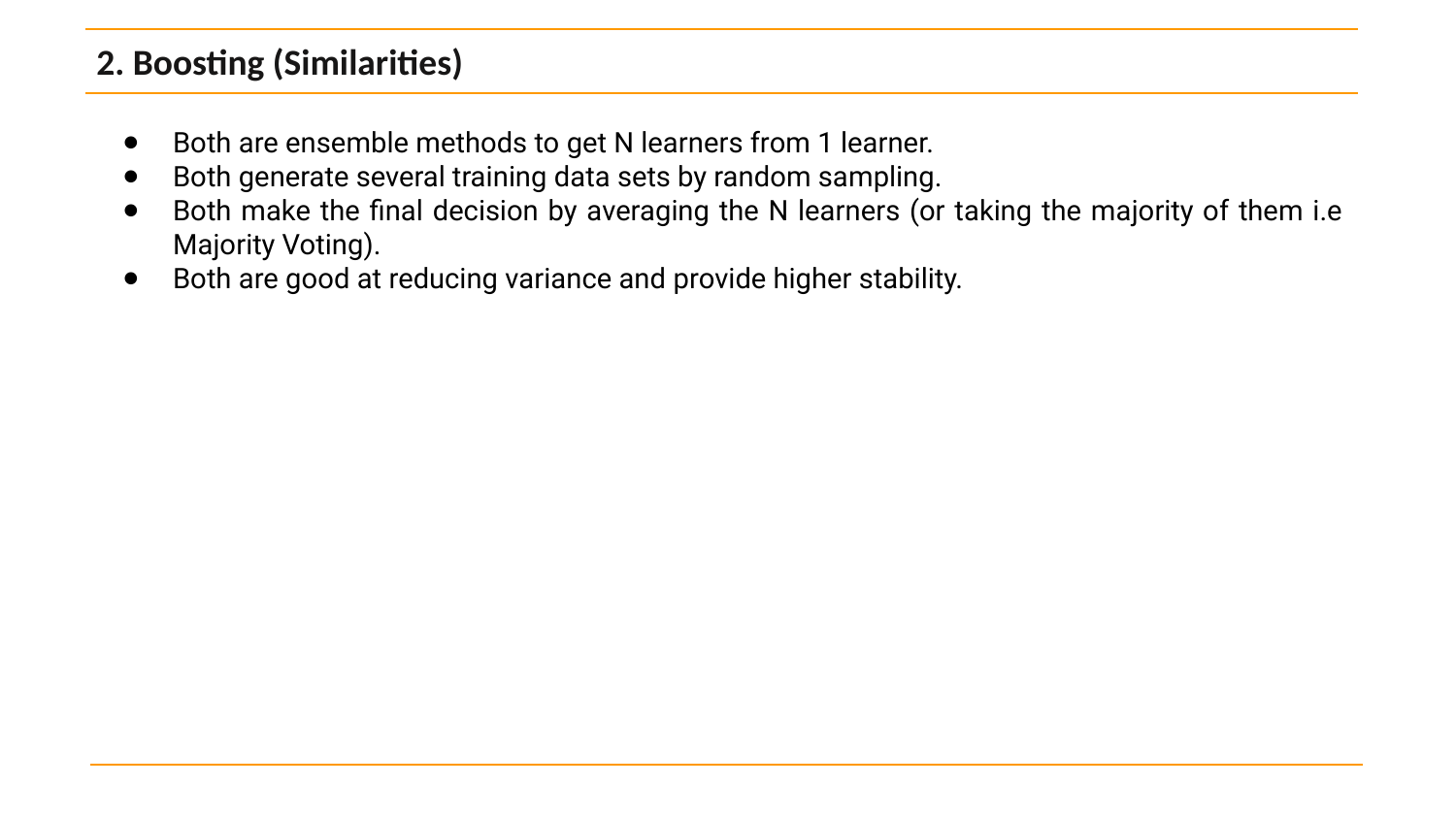

2. Boosting (Similarities)
Both are ensemble methods to get N learners from 1 learner.
Both generate several training data sets by random sampling.
Both make the final decision by averaging the N learners (or taking the majority of them i.e Majority Voting).
Both are good at reducing variance and provide higher stability.